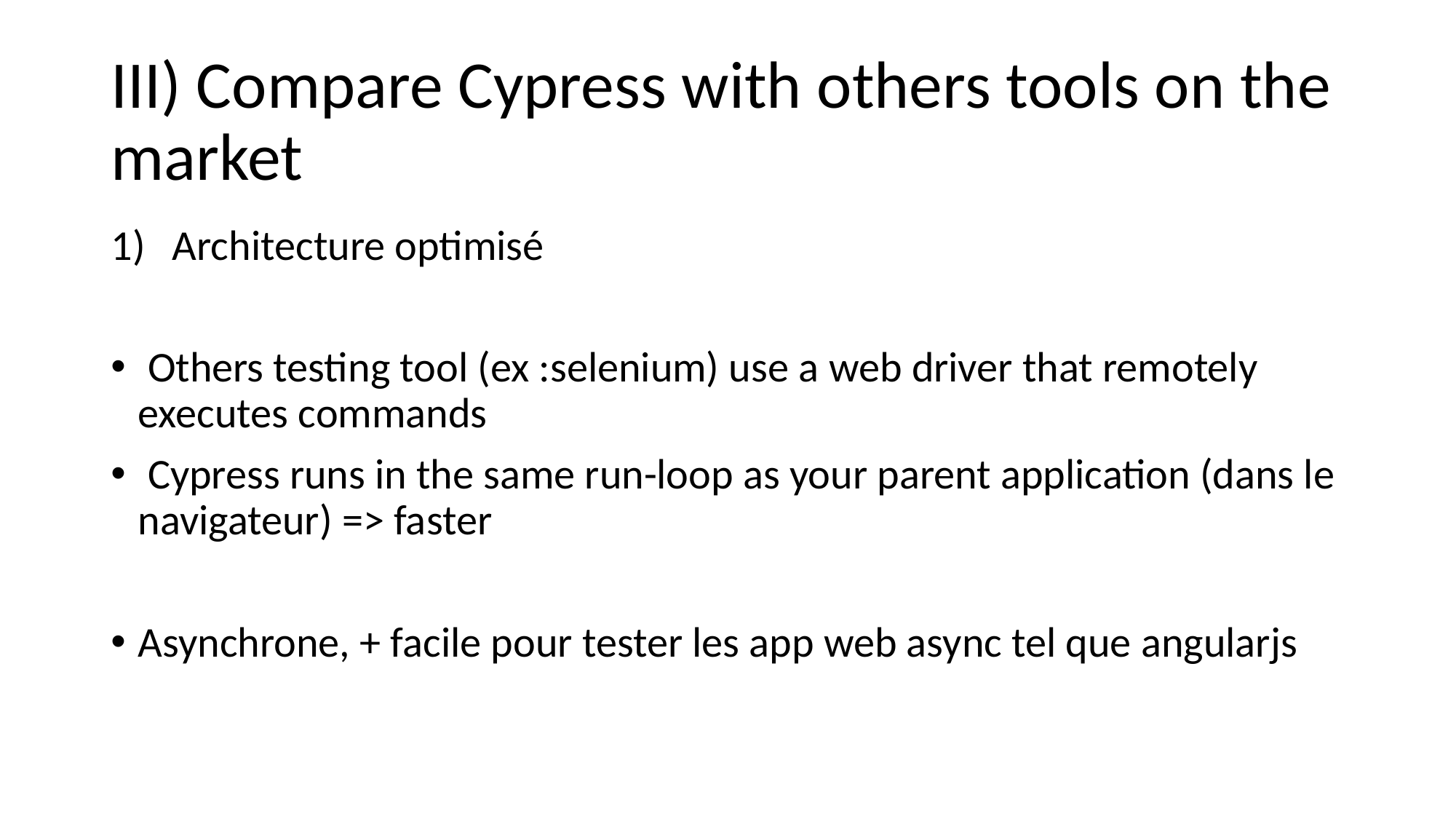

# III) Compare Cypress with others tools on the market
Architecture optimisé

 Others testing tool (ex :selenium) use a web driver that remotely executes commands
 Cypress runs in the same run-loop as your parent application (dans le navigateur) => faster

Asynchrone, + facile pour tester les app web async tel que angularjs